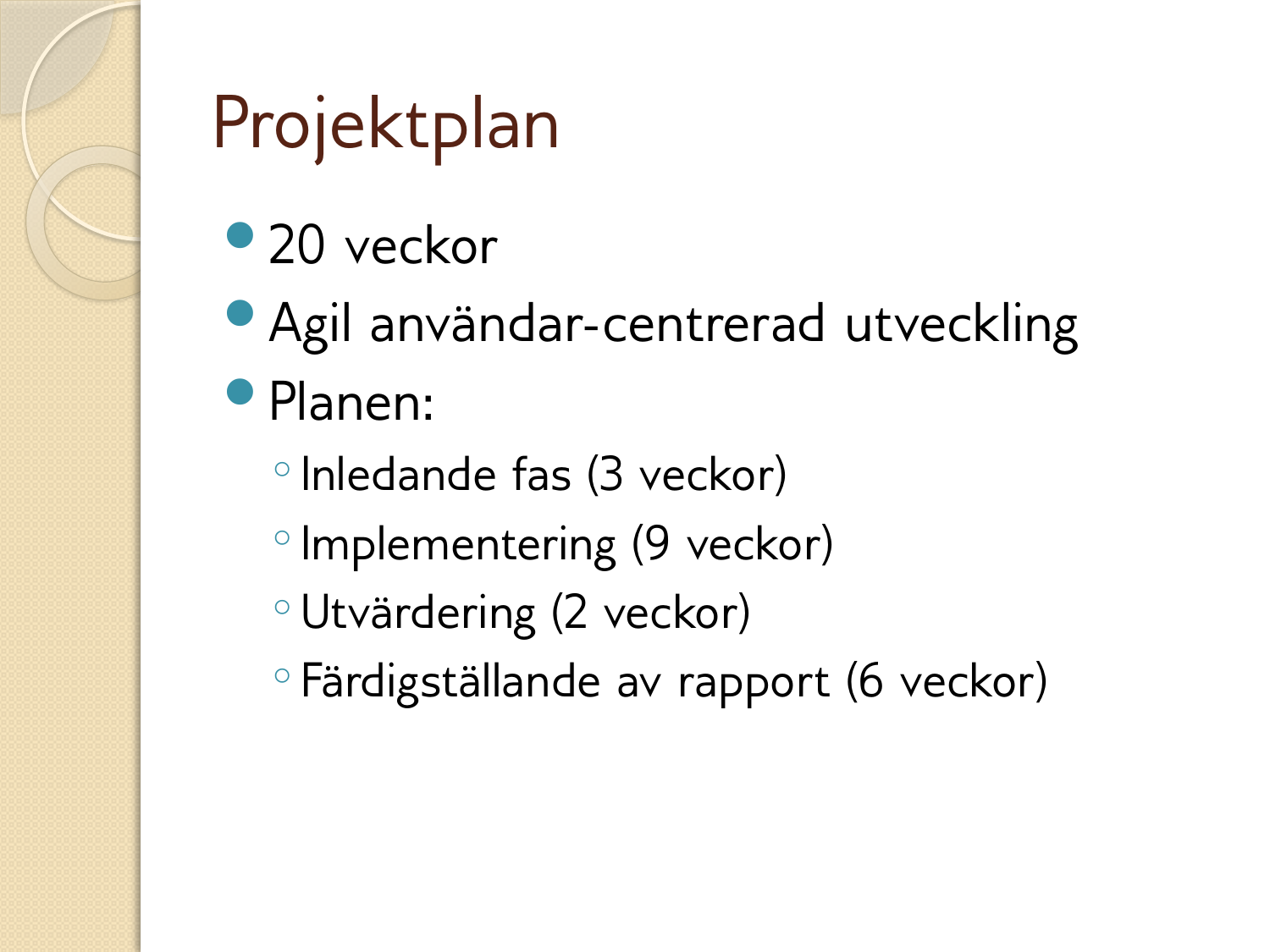

# Projektplan
20 veckor
Agil användar-centrerad utveckling
Planen:
Inledande fas (3 veckor)
Implementering (9 veckor)
Utvärdering (2 veckor)
Färdigställande av rapport (6 veckor)